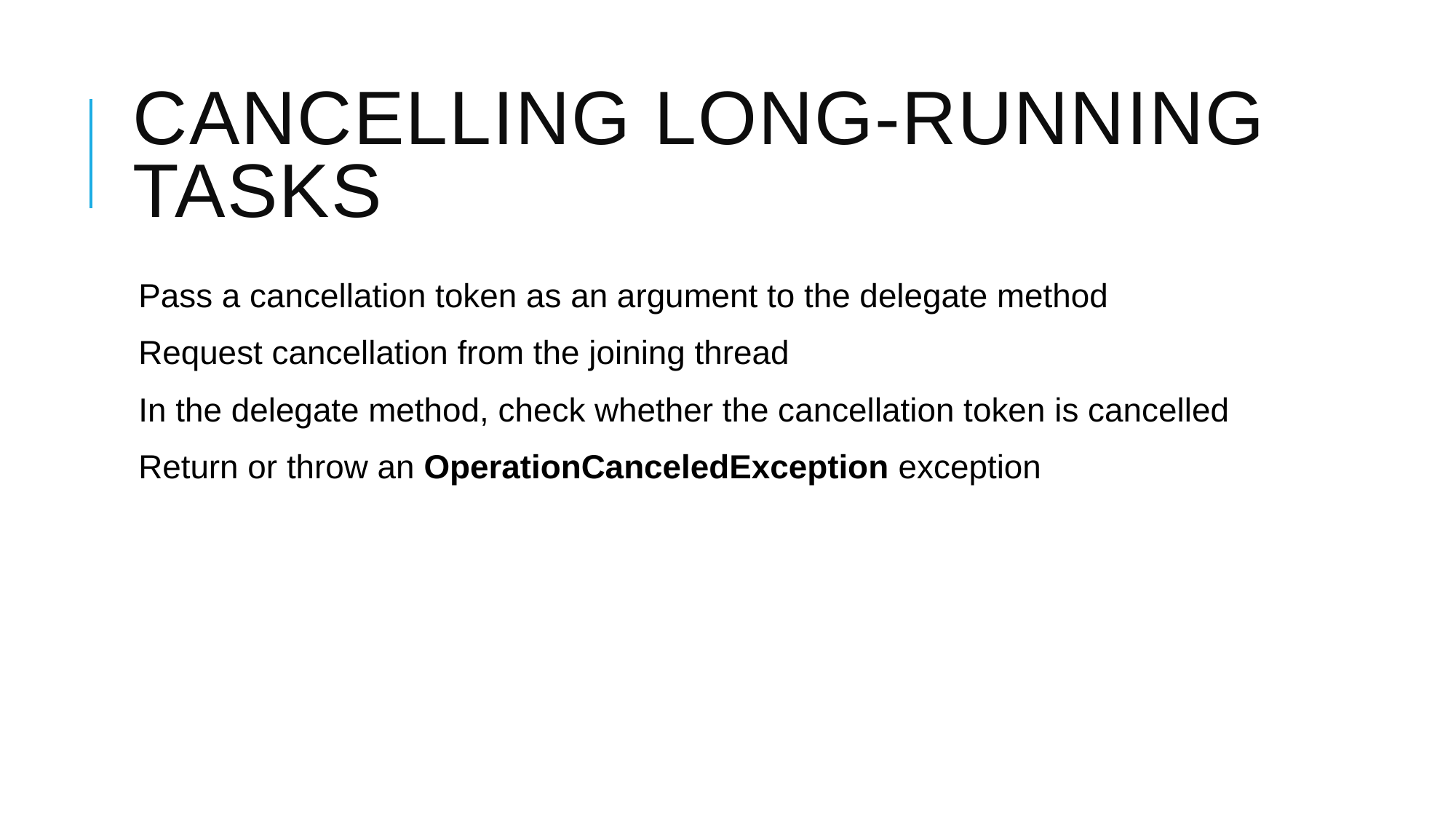

# Cancelling long-running tasks
Pass a cancellation token as an argument to the delegate method
Request cancellation from the joining thread
In the delegate method, check whether the cancellation token is cancelled
Return or throw an OperationCanceledException exception